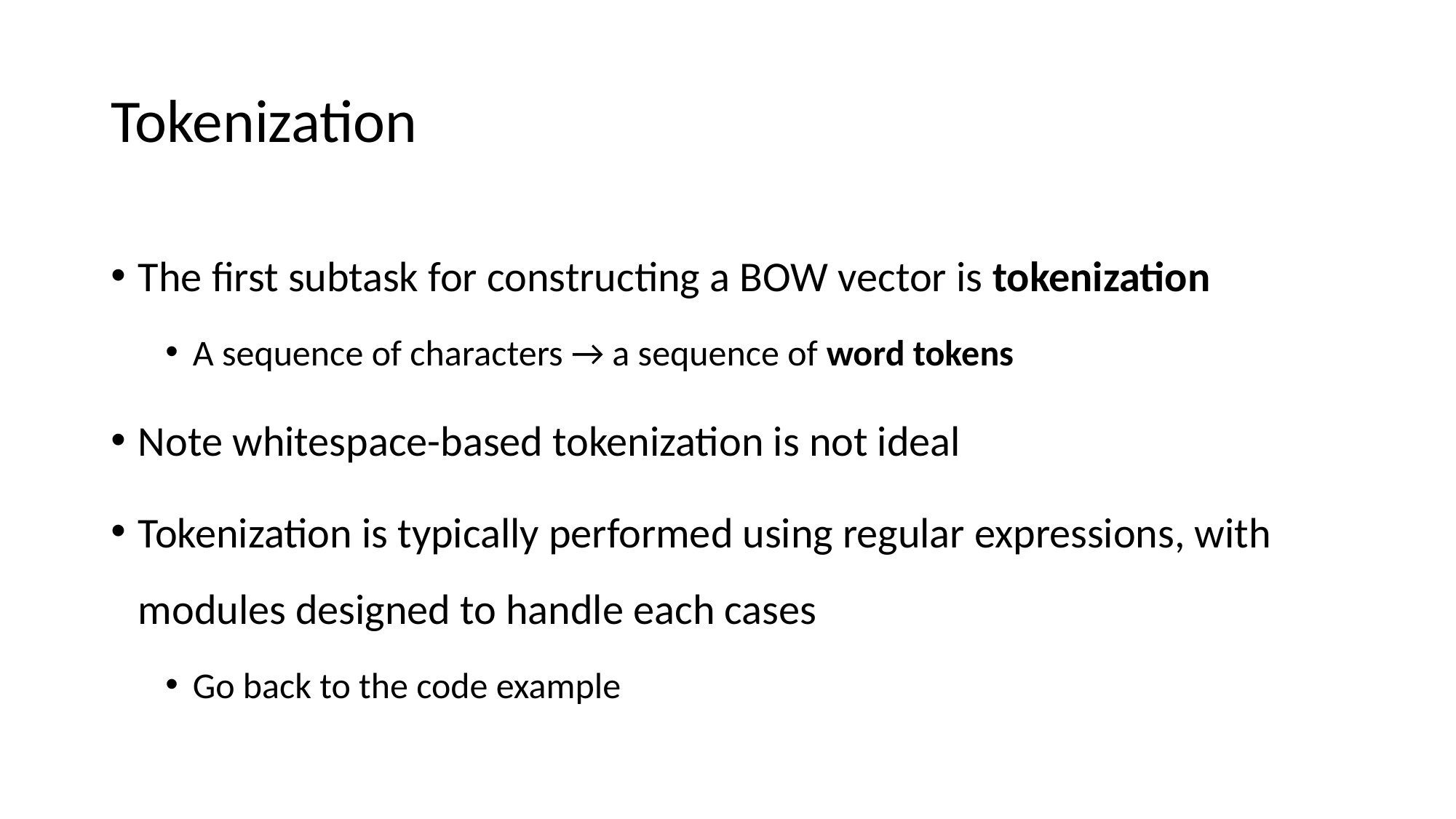

# Tokenization
The first subtask for constructing a BOW vector is tokenization
A sequence of characters → a sequence of word tokens
Note whitespace-based tokenization is not ideal
Tokenization is typically performed using regular expressions, with modules designed to handle each cases
Go back to the code example